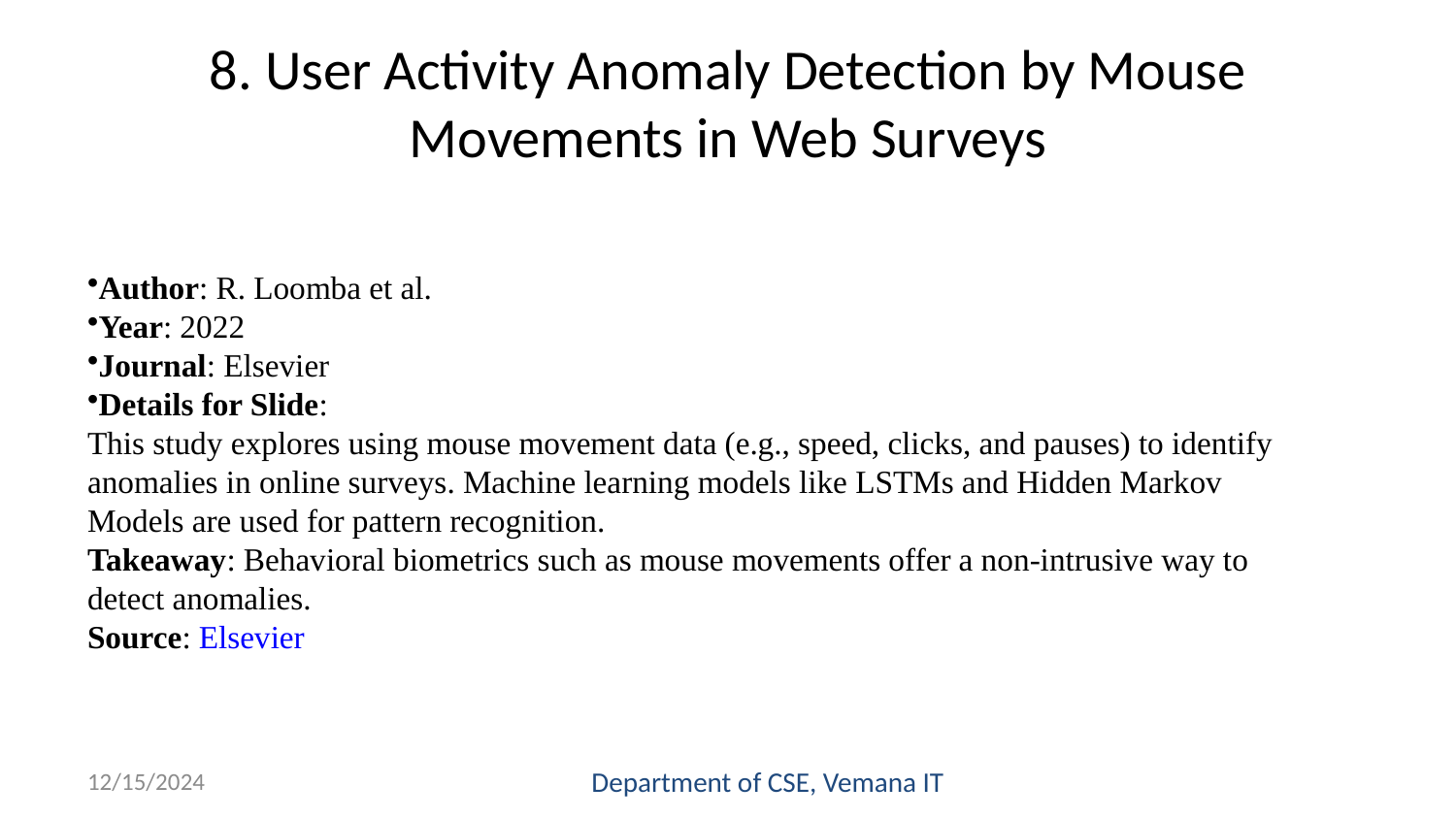

# 8. User Activity Anomaly Detection by Mouse Movements in Web Surveys
Author: R. Loomba et al.
Year: 2022
Journal: Elsevier
Details for Slide:
This study explores using mouse movement data (e.g., speed, clicks, and pauses) to identify anomalies in online surveys. Machine learning models like LSTMs and Hidden Markov Models are used for pattern recognition.
Takeaway: Behavioral biometrics such as mouse movements offer a non-intrusive way to detect anomalies.
Source: Elsevier
12/15/2024
Department of CSE, Vemana IT